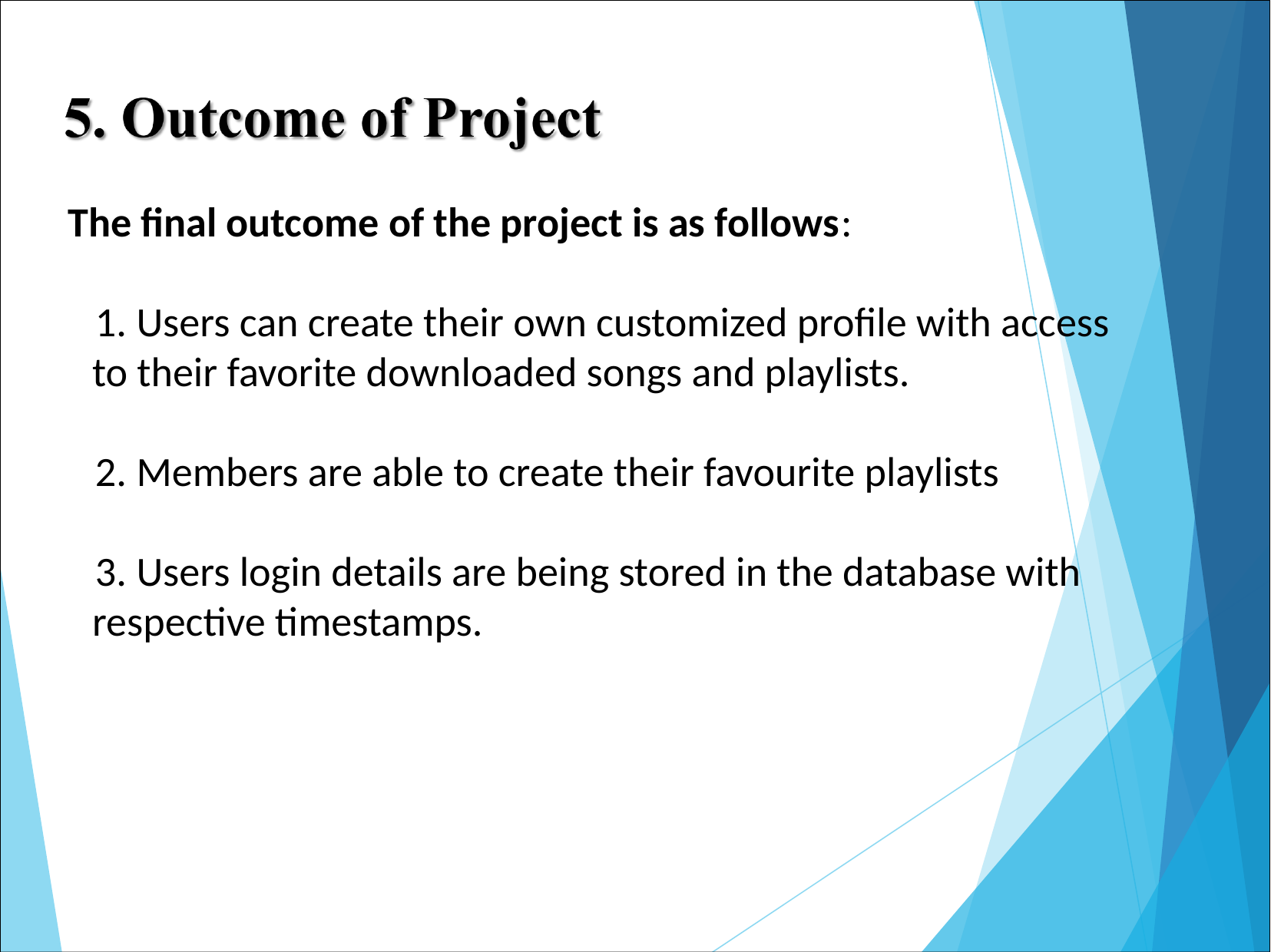

The final outcome of the project is as follows:

 Users can create their own customized profile with access to their favorite downloaded songs and playlists.

 Members are able to create their favourite playlists

 Users login details are being stored in the database with respective timestamps.